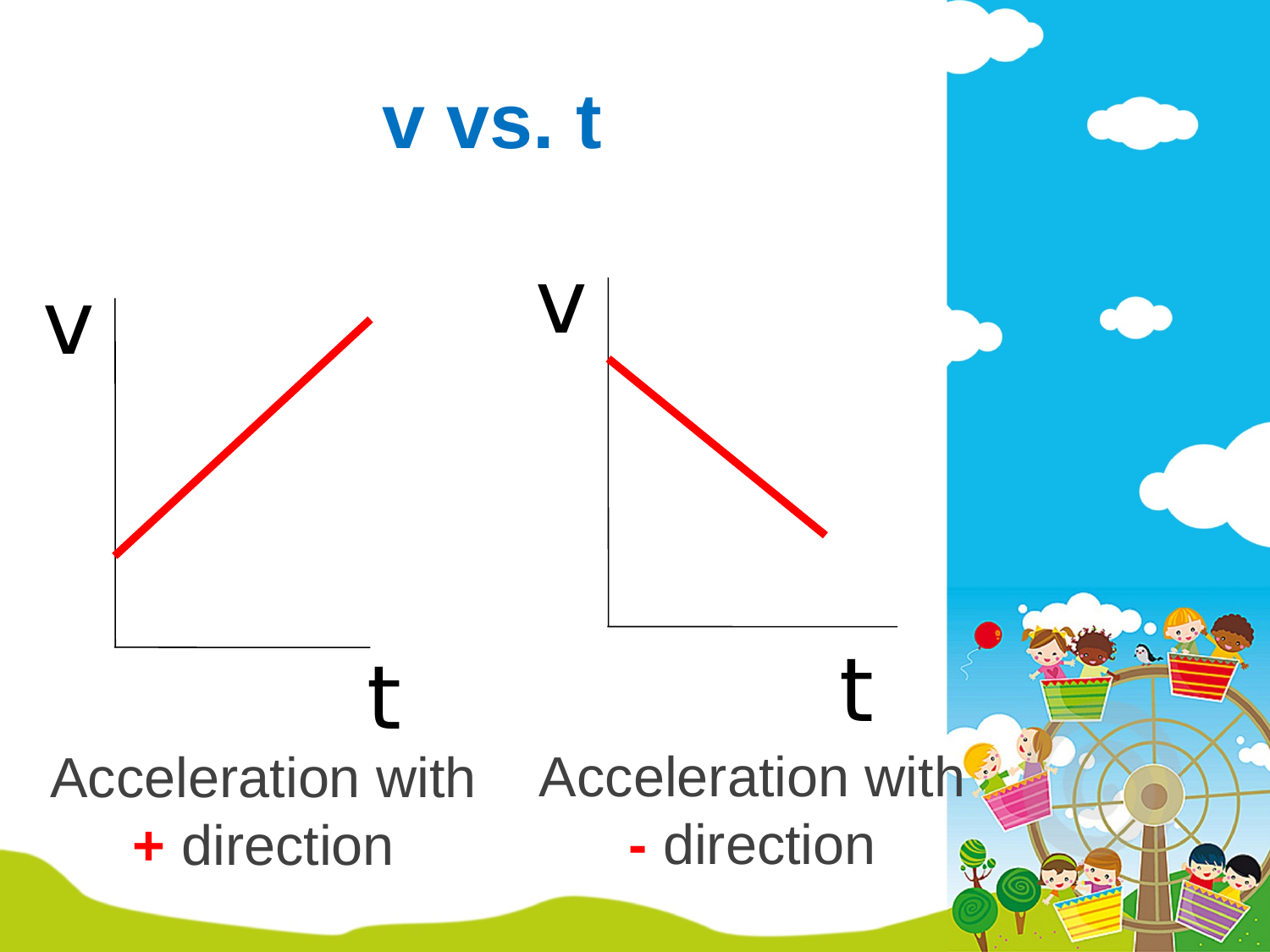

# v vs. t
v
v

t
t

Acceleration with - direction
Acceleration with + direction